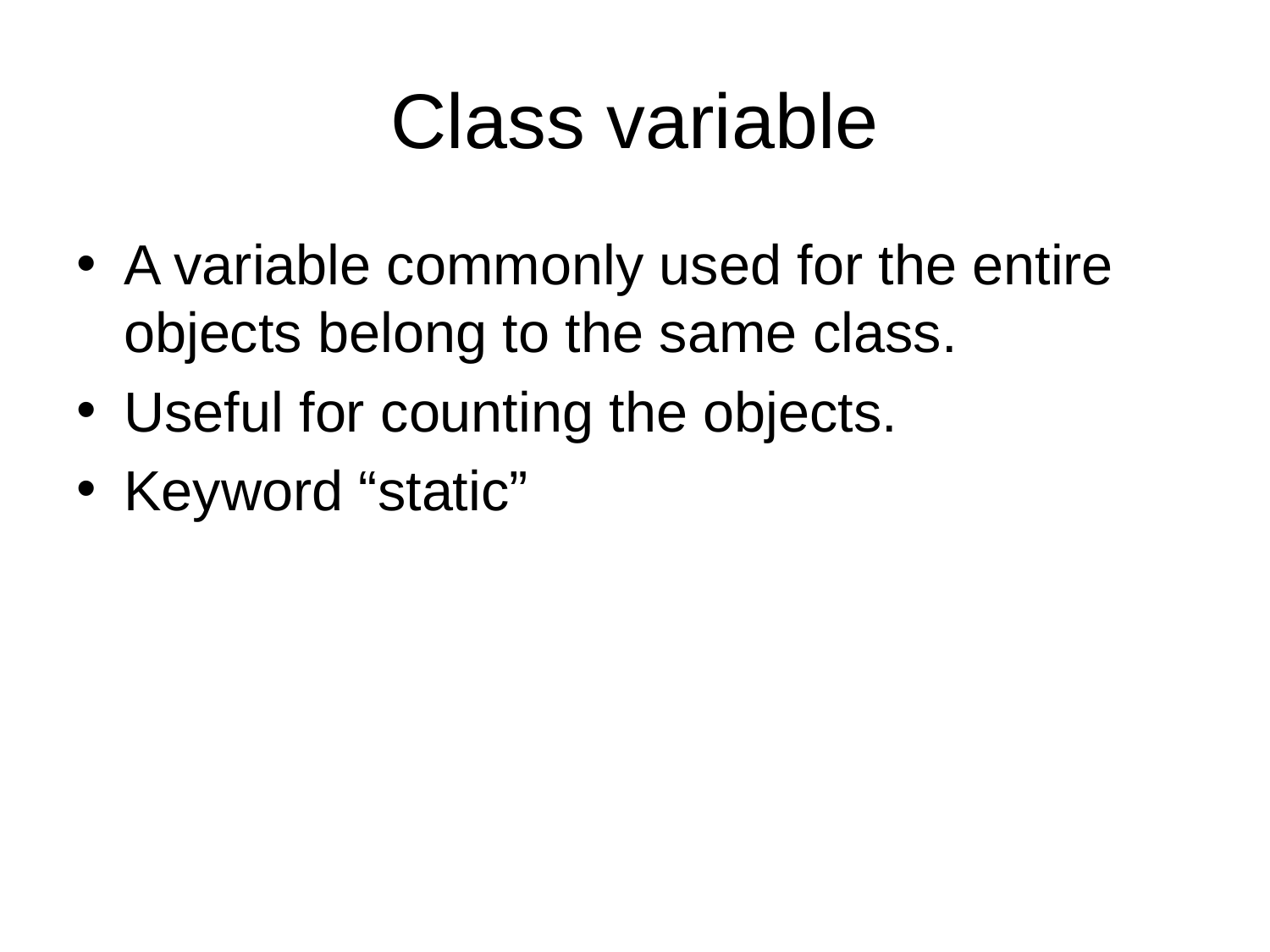

# Class variable
A variable commonly used for the entire objects belong to the same class.
Useful for counting the objects.
Keyword “static”